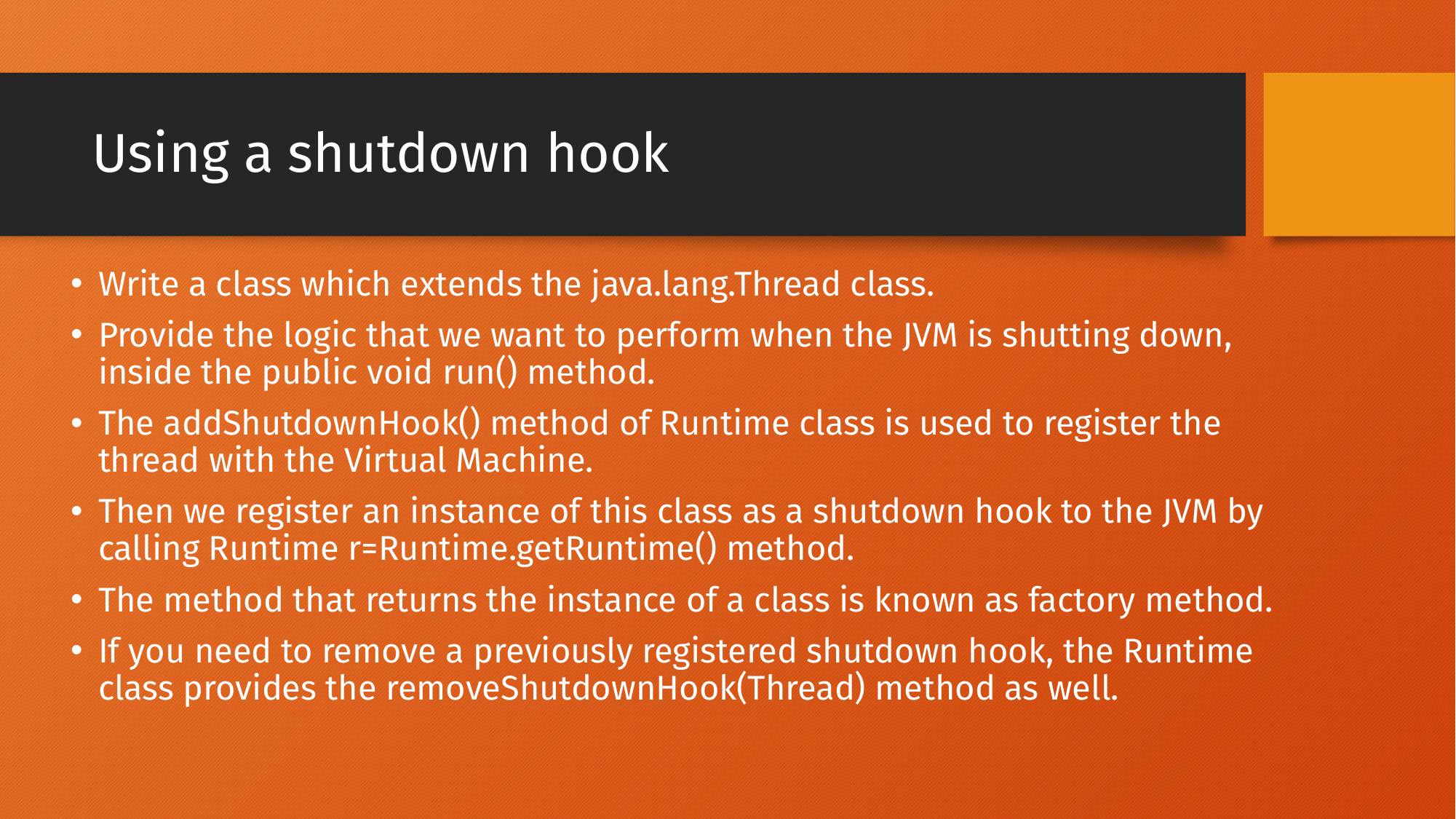

# Using a shutdown hook
Write a class which extends the java.lang.Thread class.
Provide the logic that we want to perform when the JVM is shutting down, inside the public void run() method.
The addShutdownHook() method of Runtime class is used to register the thread with the Virtual Machine.
Then we register an instance of this class as a shutdown hook to the JVM by calling Runtime r=Runtime.getRuntime() method.
The method that returns the instance of a class is known as factory method.
If you need to remove a previously registered shutdown hook, the Runtime class provides the removeShutdownHook(Thread) method as well.